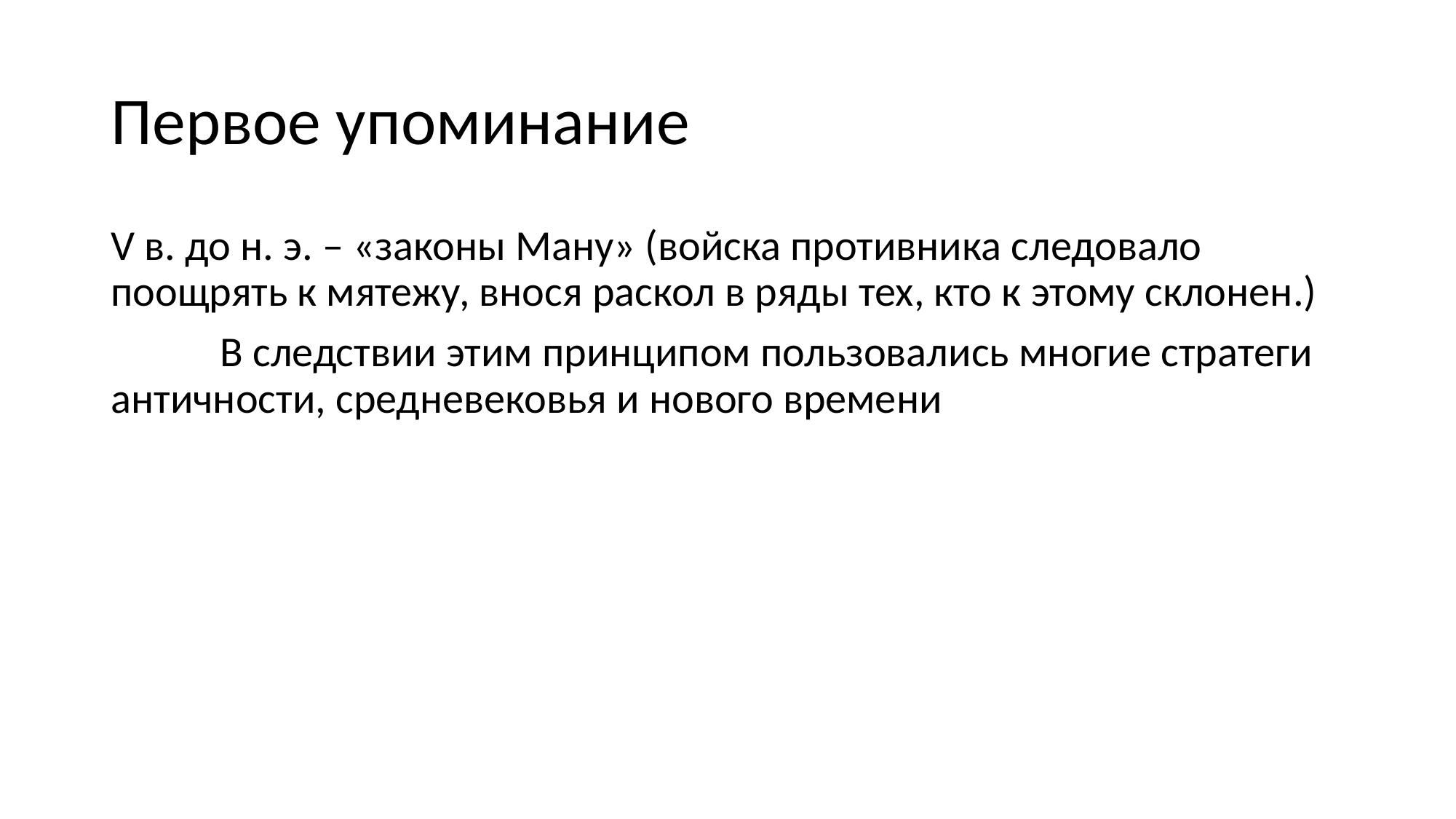

# Первое упоминание
V в. до н. э. – «законы Ману» (войска противника следовало поощрять к мятежу, внося раскол в ряды тех, кто к этому склонен.)
	В следствии этим принципом пользовались многие стратеги античности, средневековья и нового времени